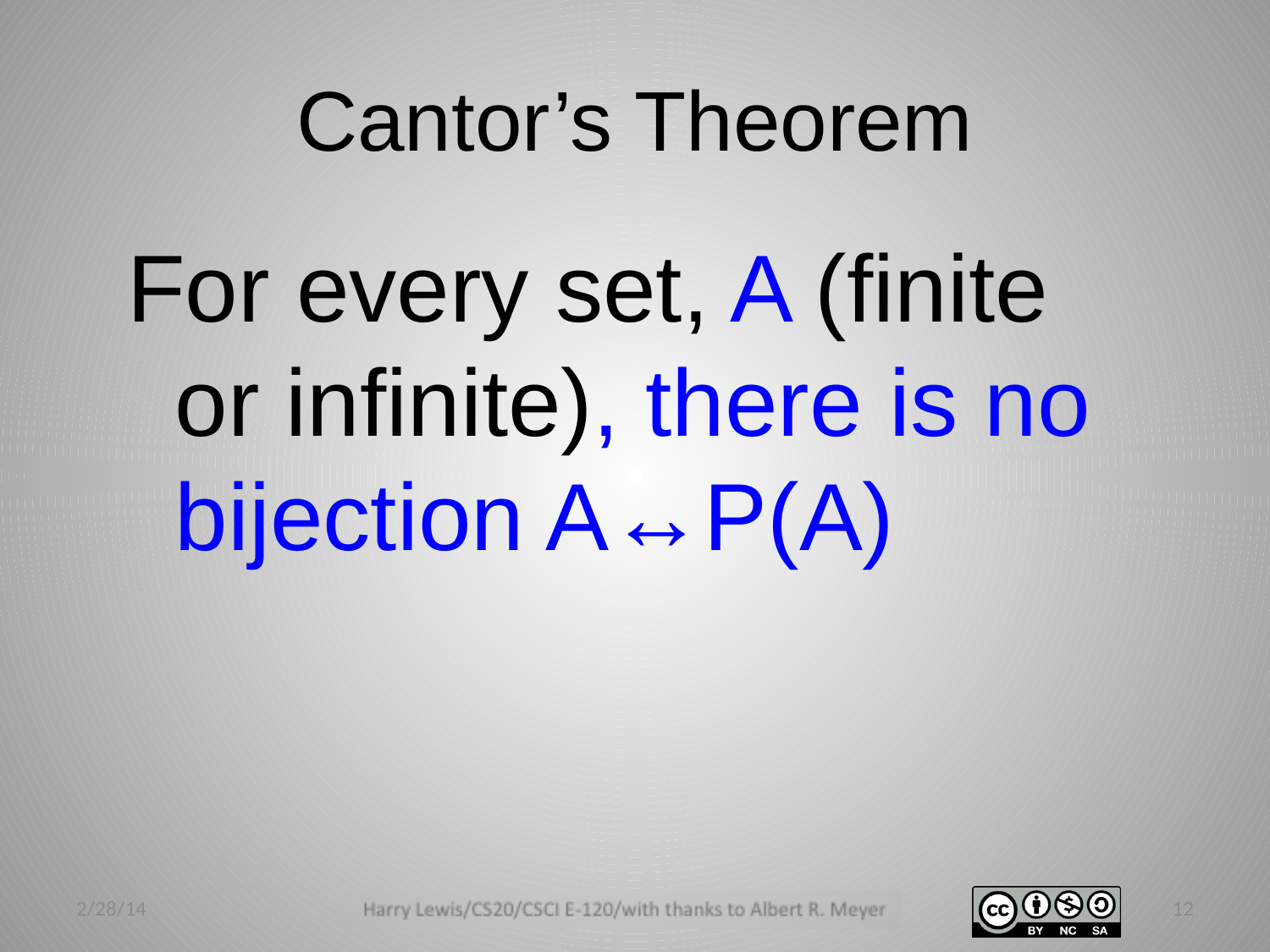

# Cantor’s Theorem
For every set, A (finite or infinite), there is no bijection A↔P(A)
2/28/14
12